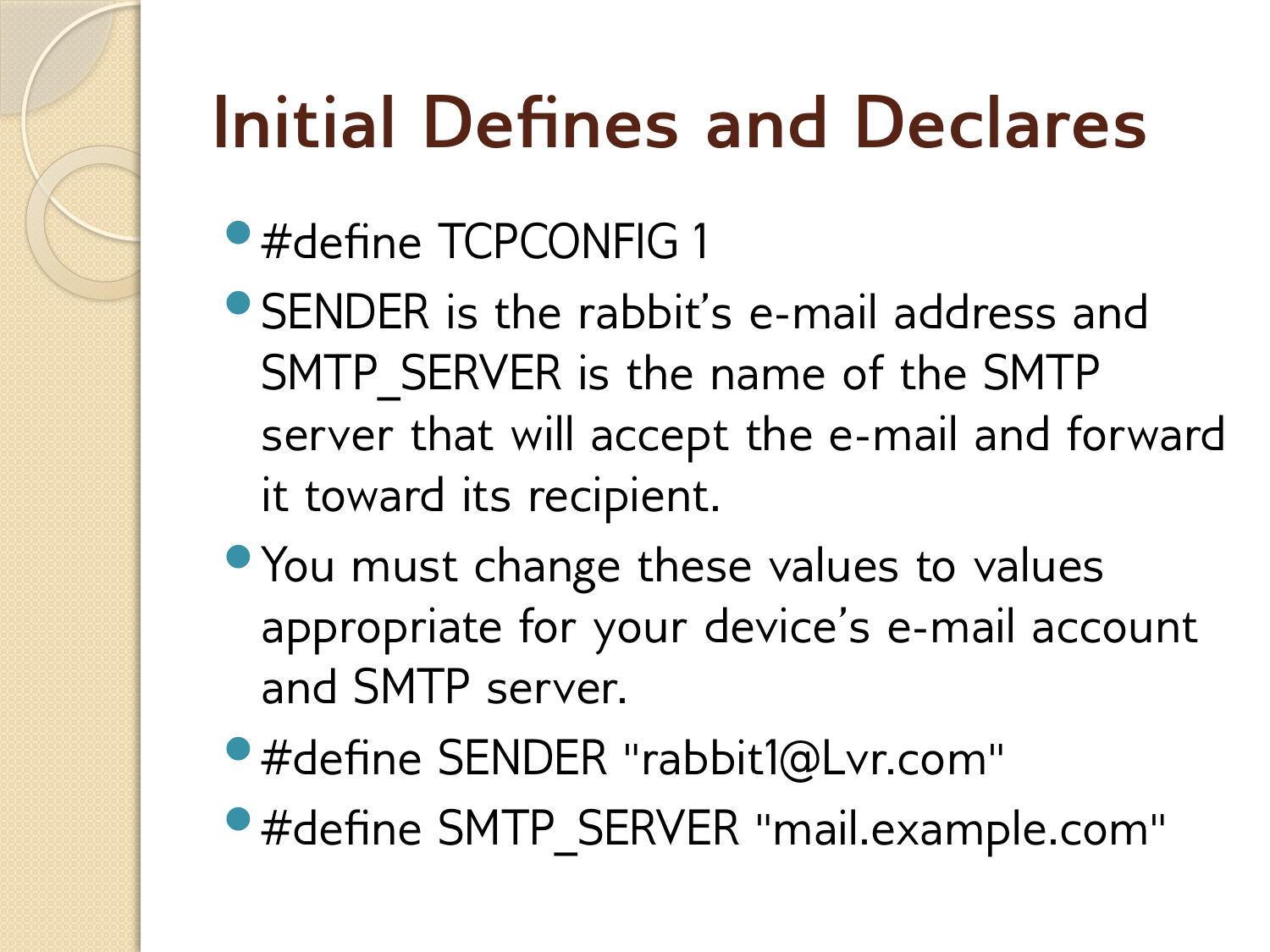

# Initial Defines and Declares
#define TCPCONFIG 1
SENDER is the rabbit’s e-mail address and SMTP_SERVER is the name of the SMTP server that will accept the e-mail and forward it toward its recipient.
You must change these values to values appropriate for your device’s e-mail account and SMTP server.
#define SENDER "rabbit1@Lvr.com"
#define SMTP_SERVER "mail.example.com"